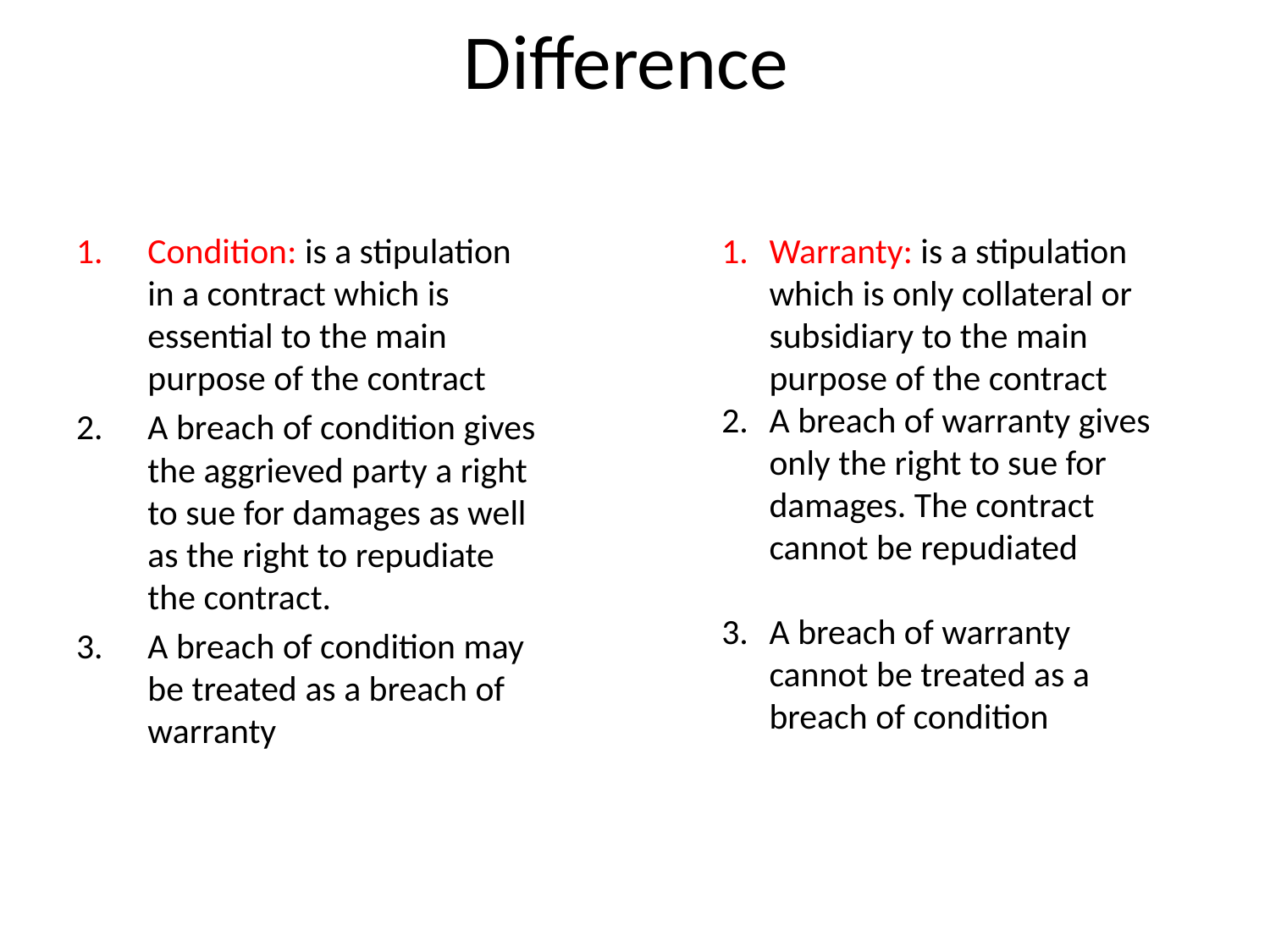

# Difference
Condition: is a stipulation in a contract which is essential to the main purpose of the contract
A breach of condition gives the aggrieved party a right to sue for damages as well as the right to repudiate the contract.
A breach of condition may be treated as a breach of warranty
Warranty: is a stipulation which is only collateral or subsidiary to the main purpose of the contract
A breach of warranty gives only the right to sue for damages. The contract cannot be repudiated

A breach of warranty cannot be treated as a breach of condition